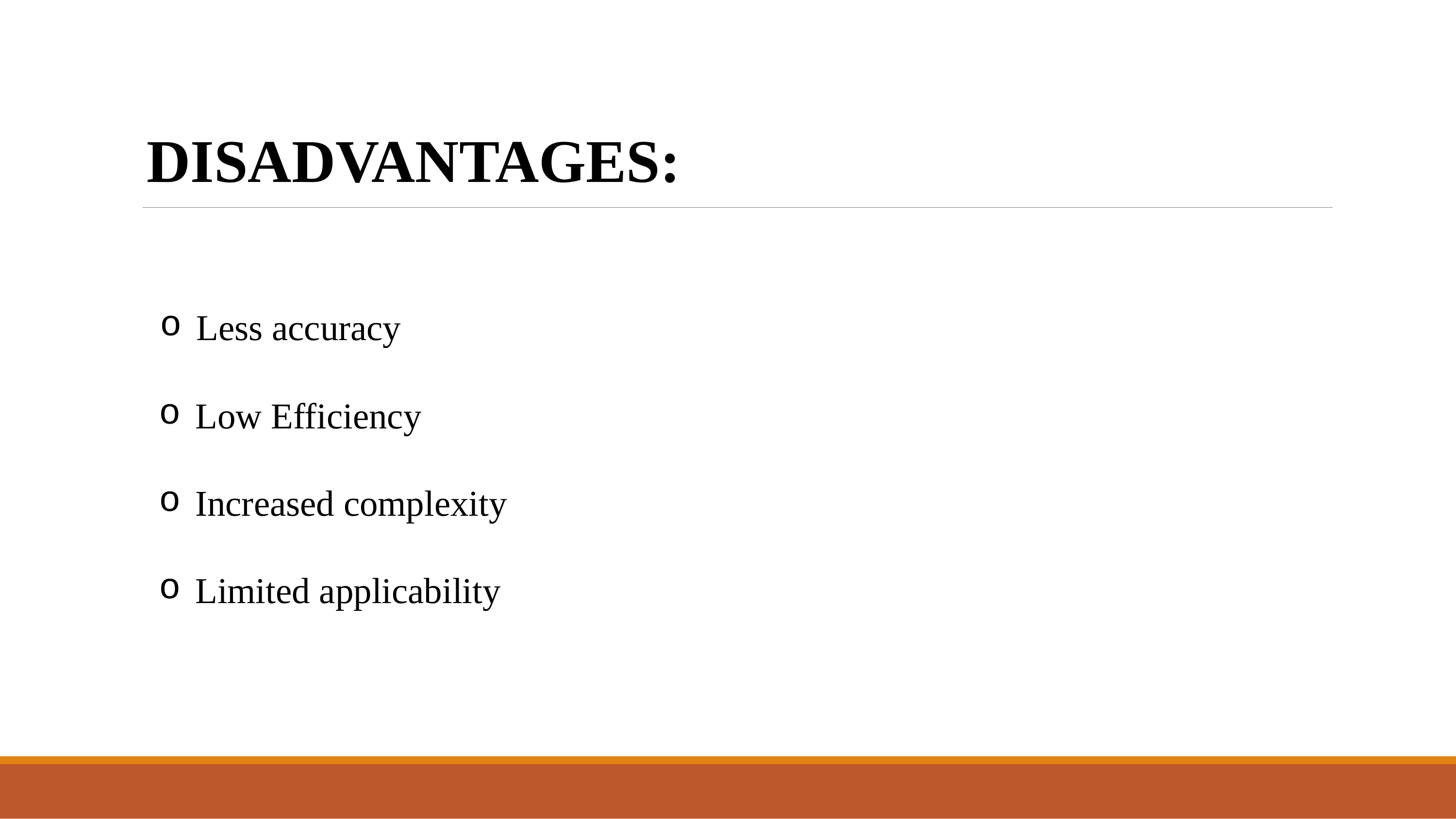

| DISADVANTAGES: |
| --- |
Less accuracy

Low Efficiency

Increased complexity

Limited applicability